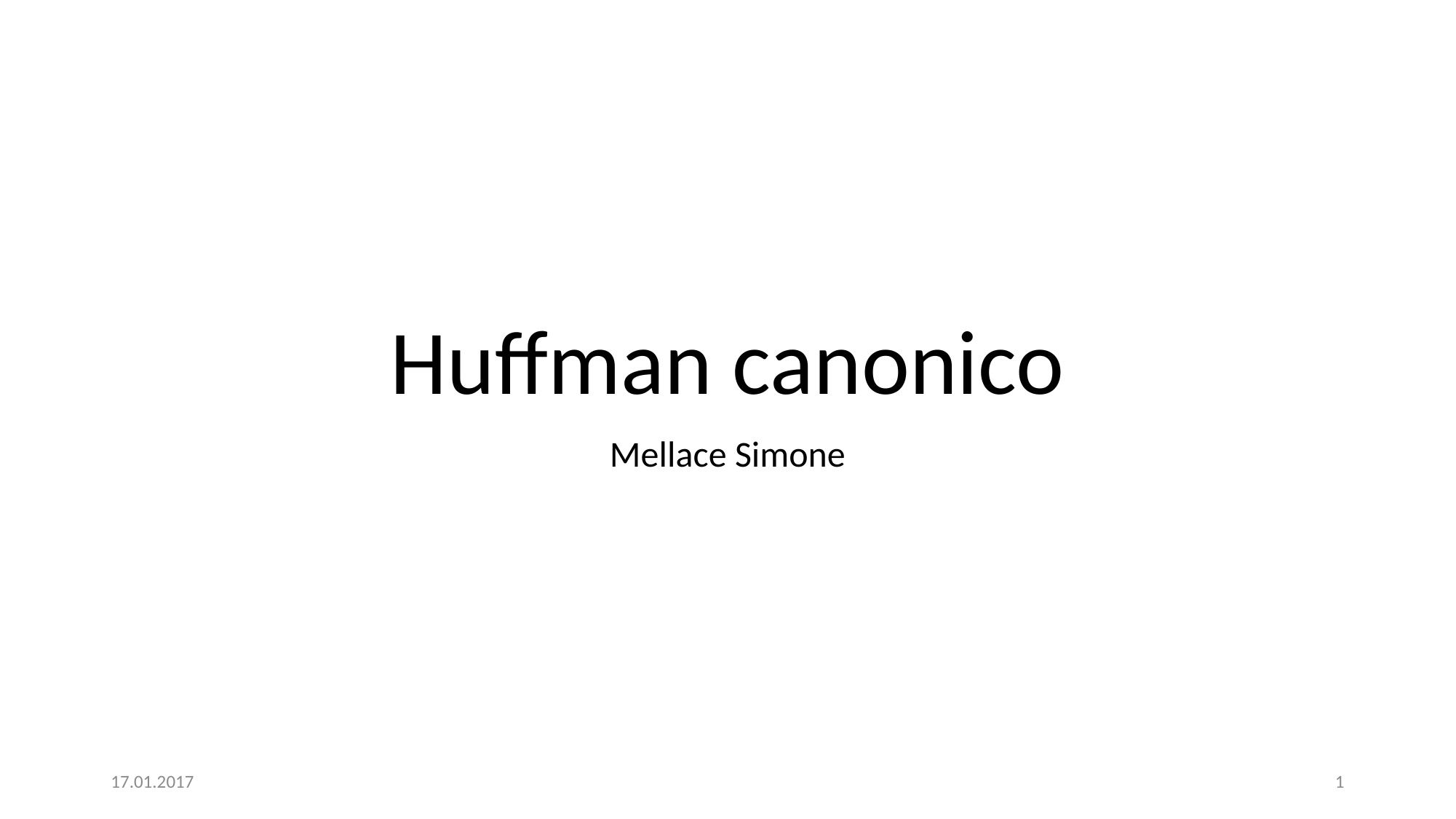

# Huffman canonico
Mellace Simone
17.01.2017
1